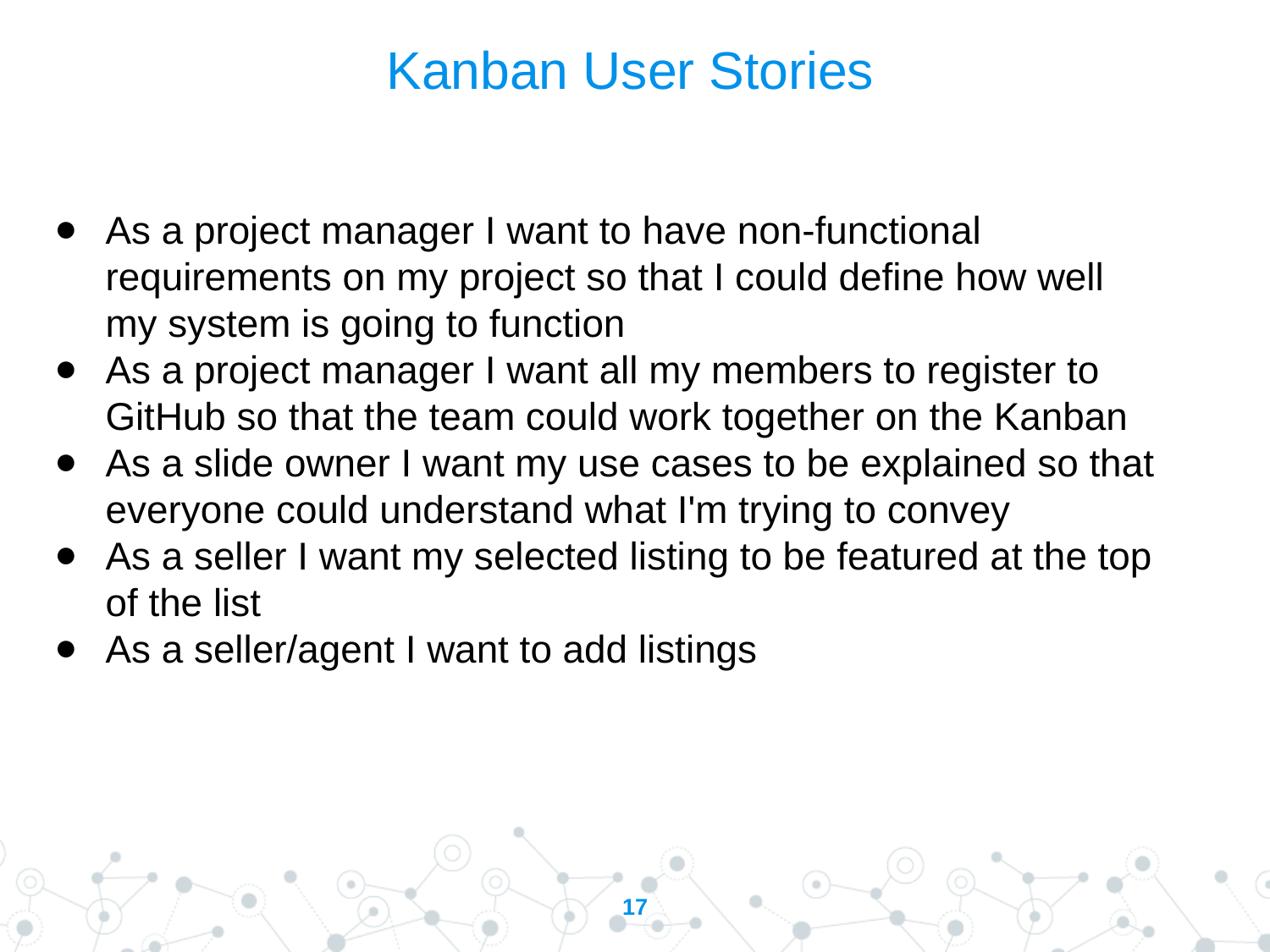

Kanban User Stories
As a project manager I want to have non-functional requirements on my project so that I could define how well my system is going to function
As a project manager I want all my members to register to GitHub so that the team could work together on the Kanban
As a slide owner I want my use cases to be explained so that everyone could understand what I'm trying to convey
As a seller I want my selected listing to be featured at the top of the list
As a seller/agent I want to add listings
17